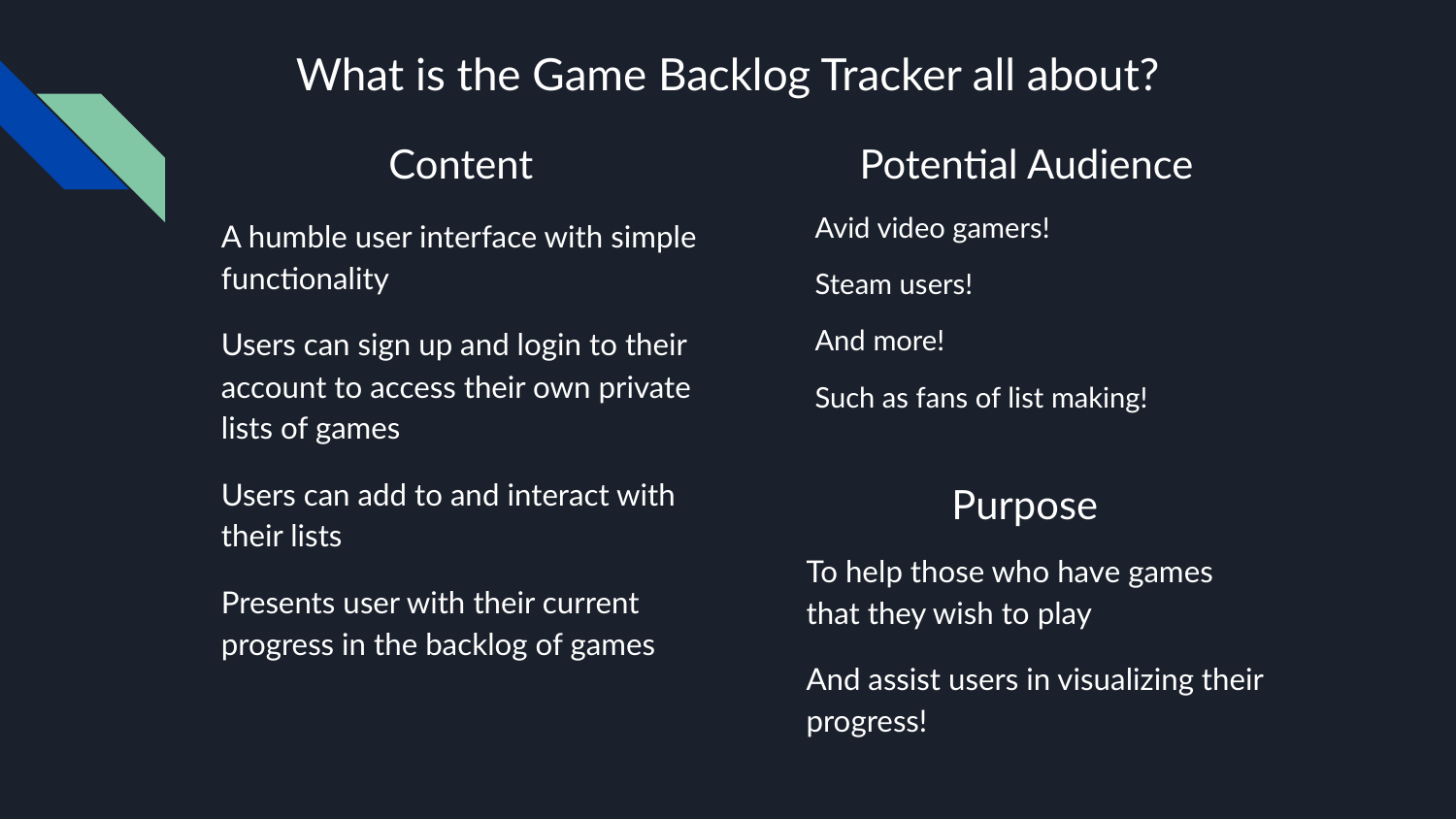

What is the Game Backlog Tracker all about?
Content
Potential Audience
A humble user interface with simple functionality
Users can sign up and login to their account to access their own private lists of games
Users can add to and interact with their lists
Presents user with their current progress in the backlog of games
Avid video gamers!
Steam users!
And more!
Such as fans of list making!
Purpose
To help those who have games that they wish to play
And assist users in visualizing their progress!